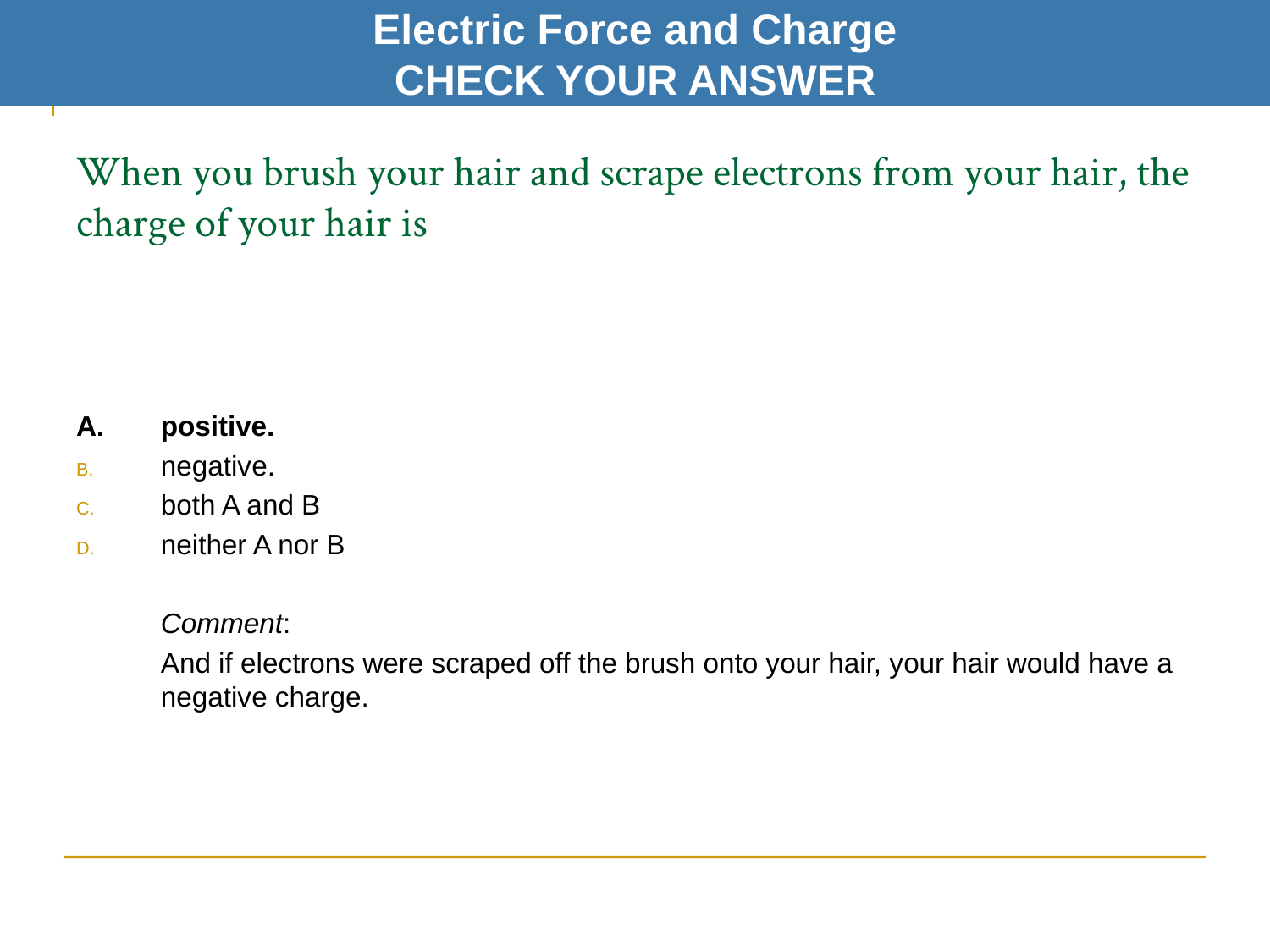

Electric Force and Charge
CHECK YOUR ANSWER
# When you brush your hair and scrape electrons from your hair, the charge of your hair is
A.	positive.
negative.
both A and B
neither A nor B

	Comment:
	And if electrons were scraped off the brush onto your hair, your hair would have a negative charge.